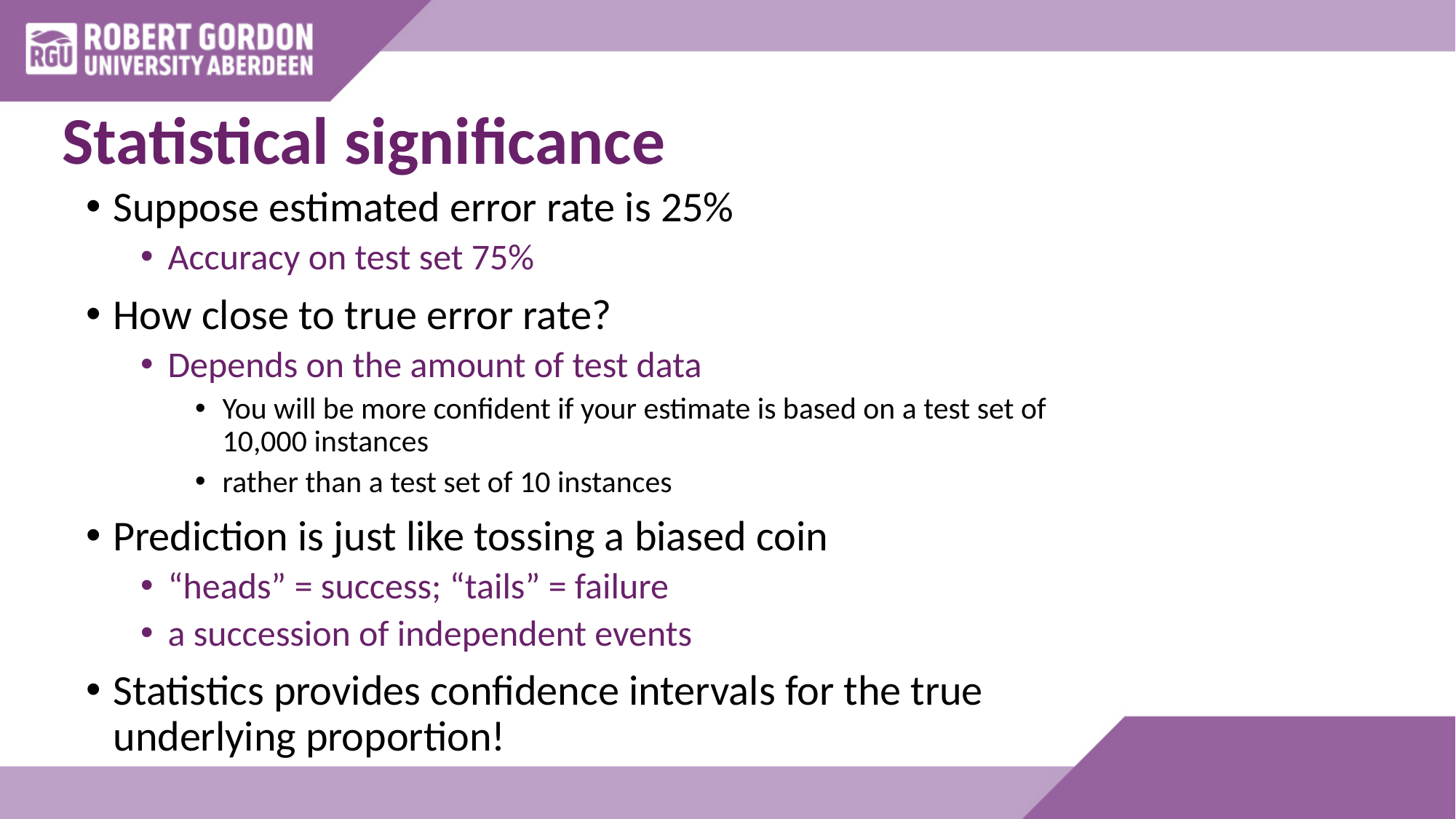

# Statistical significance
Suppose estimated error rate is 25%
Accuracy on test set 75%
How close to true error rate?
Depends on the amount of test data
You will be more confident if your estimate is based on a test set of 10,000 instances
rather than a test set of 10 instances
Prediction is just like tossing a biased coin
“heads” = success; “tails” = failure
a succession of independent events
Statistics provides confidence intervals for the true underlying proportion!